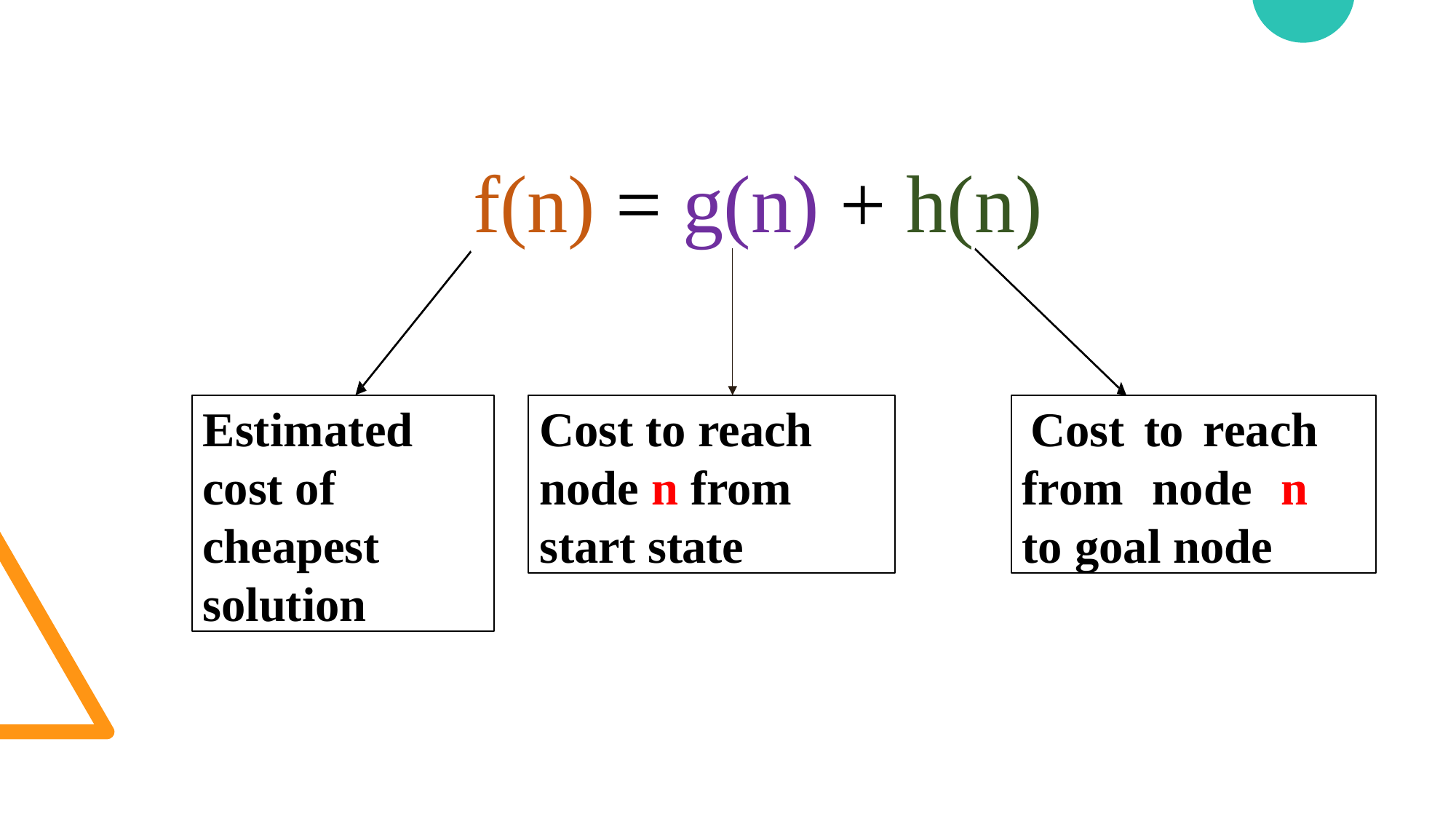

f(n) = g(n) + h(n)

Estimated  cost of  cheapest  solution
Cost to reach  node n from  start state
Cost to reach  from node n  to goal node